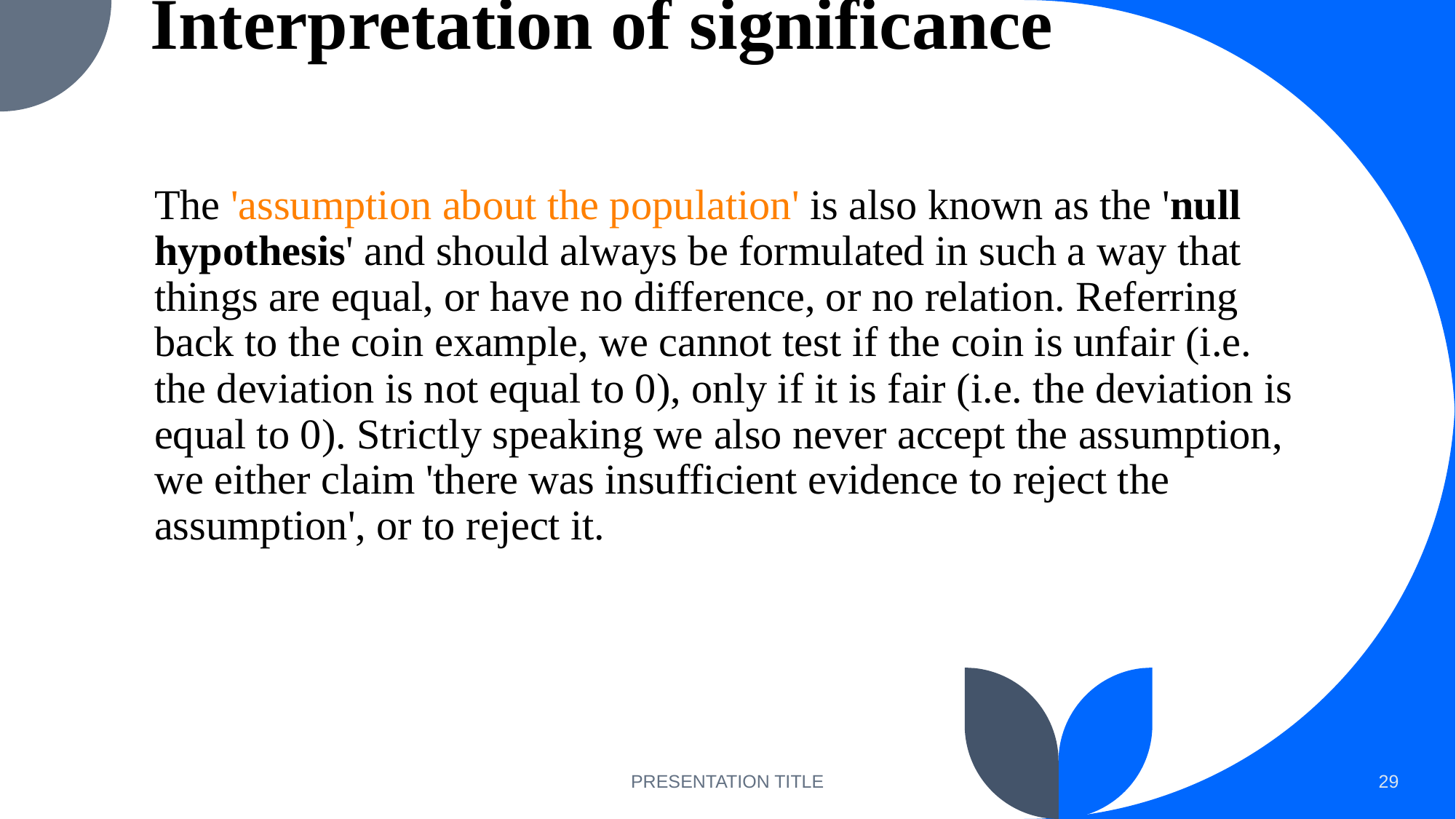

# Interpretation of significance

The 'assumption about the population' is also known as the 'null hypothesis' and should always be formulated in such a way that things are equal, or have no difference, or no relation. Referring back to the coin example, we cannot test if the coin is unfair (i.e. the deviation is not equal to 0), only if it is fair (i.e. the deviation is equal to 0). Strictly speaking we also never accept the assumption, we either claim 'there was insufficient evidence to reject the assumption', or to reject it.
PRESENTATION TITLE
29